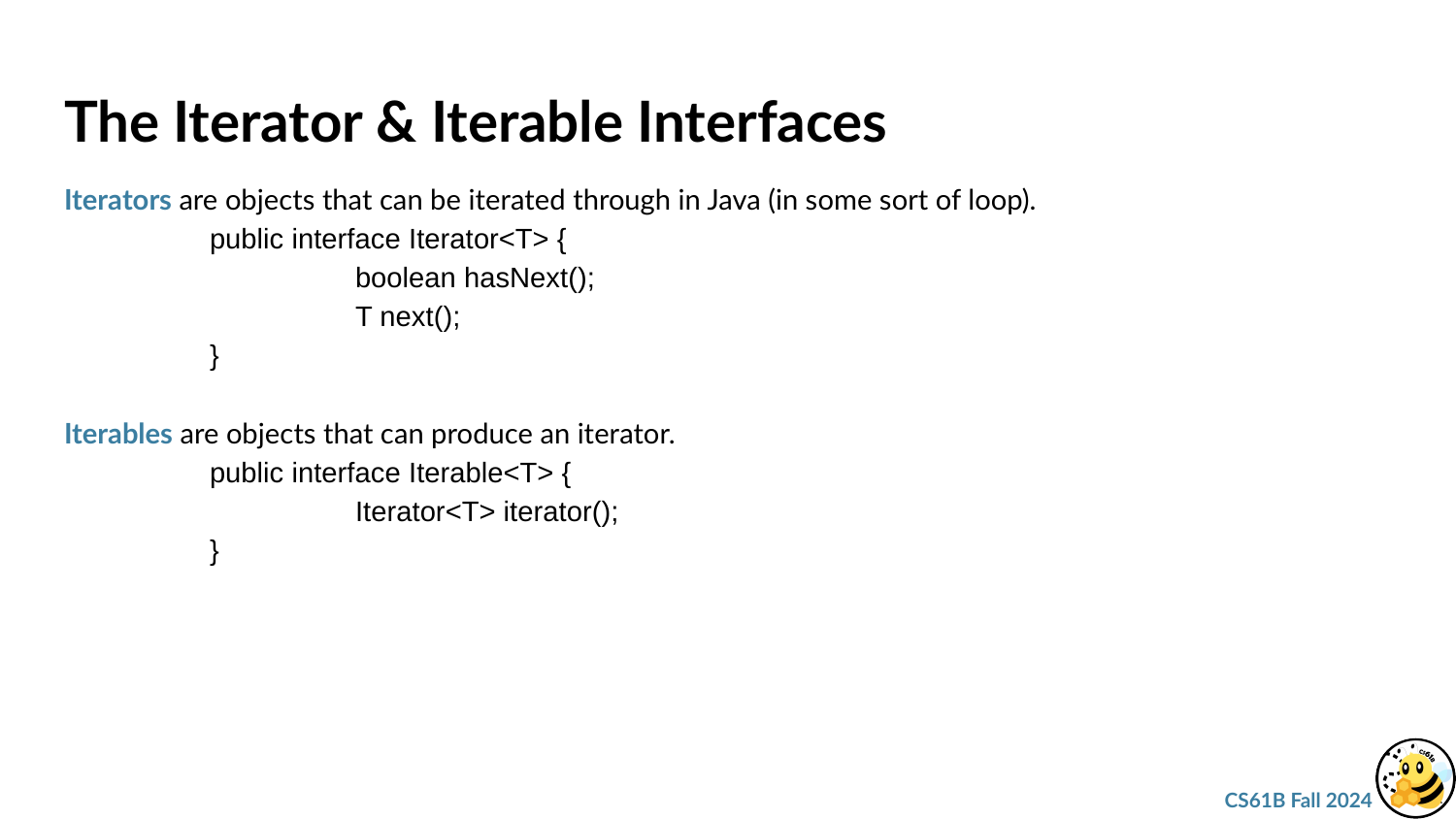

# The Iterator & Iterable Interfaces
Iterators are objects that can be iterated through in Java (in some sort of loop).
	public interface Iterator<T> {
		boolean hasNext();
		T next();
	}

Iterables are objects that can produce an iterator.
	public interface Iterable<T> {
		Iterator<T> iterator();
	}